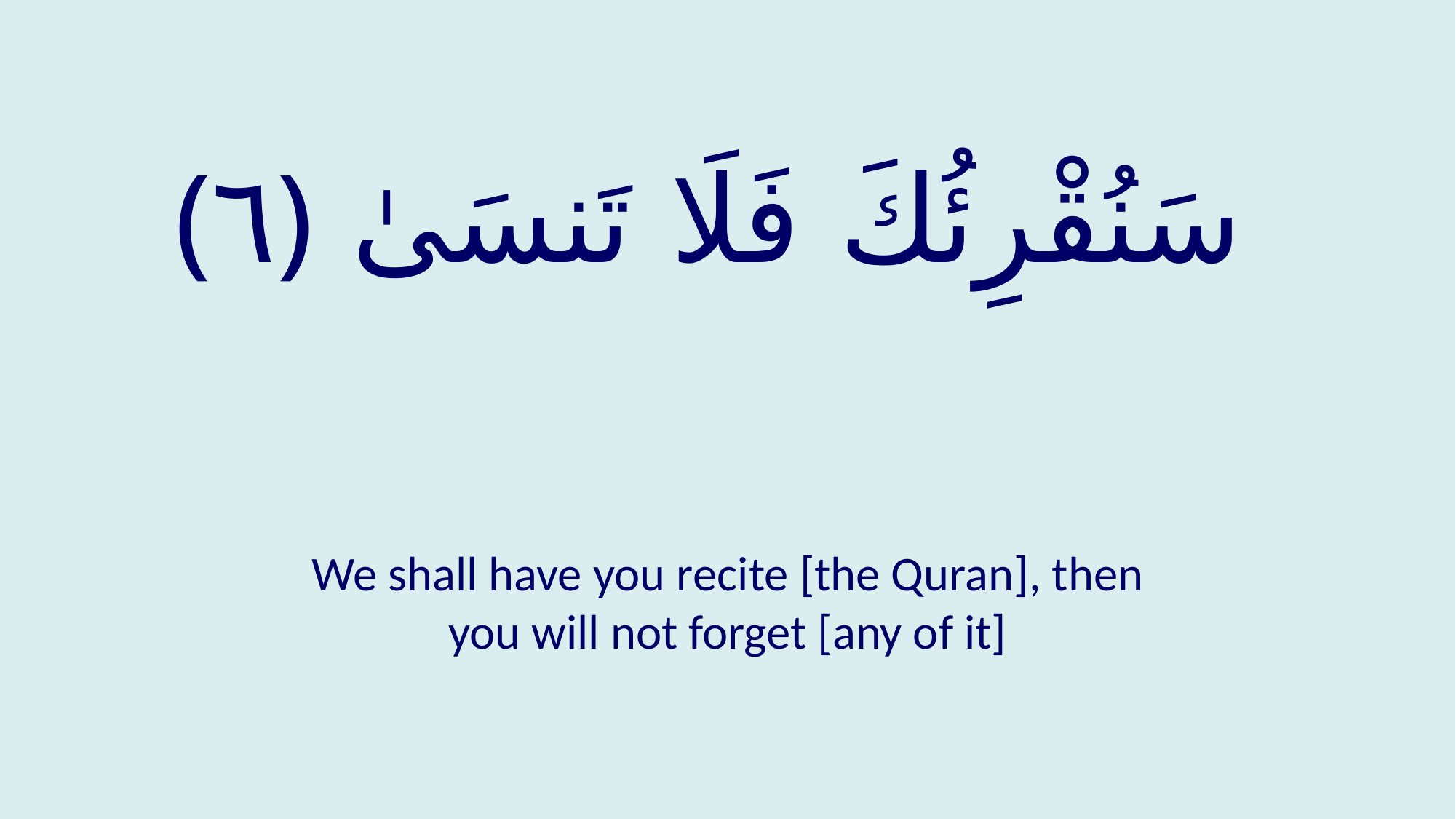

# ‏ سَنُقْرِئُكَ فَلَا تَنسَىٰ ‎﴿٦﴾
We shall have you recite [the Quran], then you will not forget [any of it]